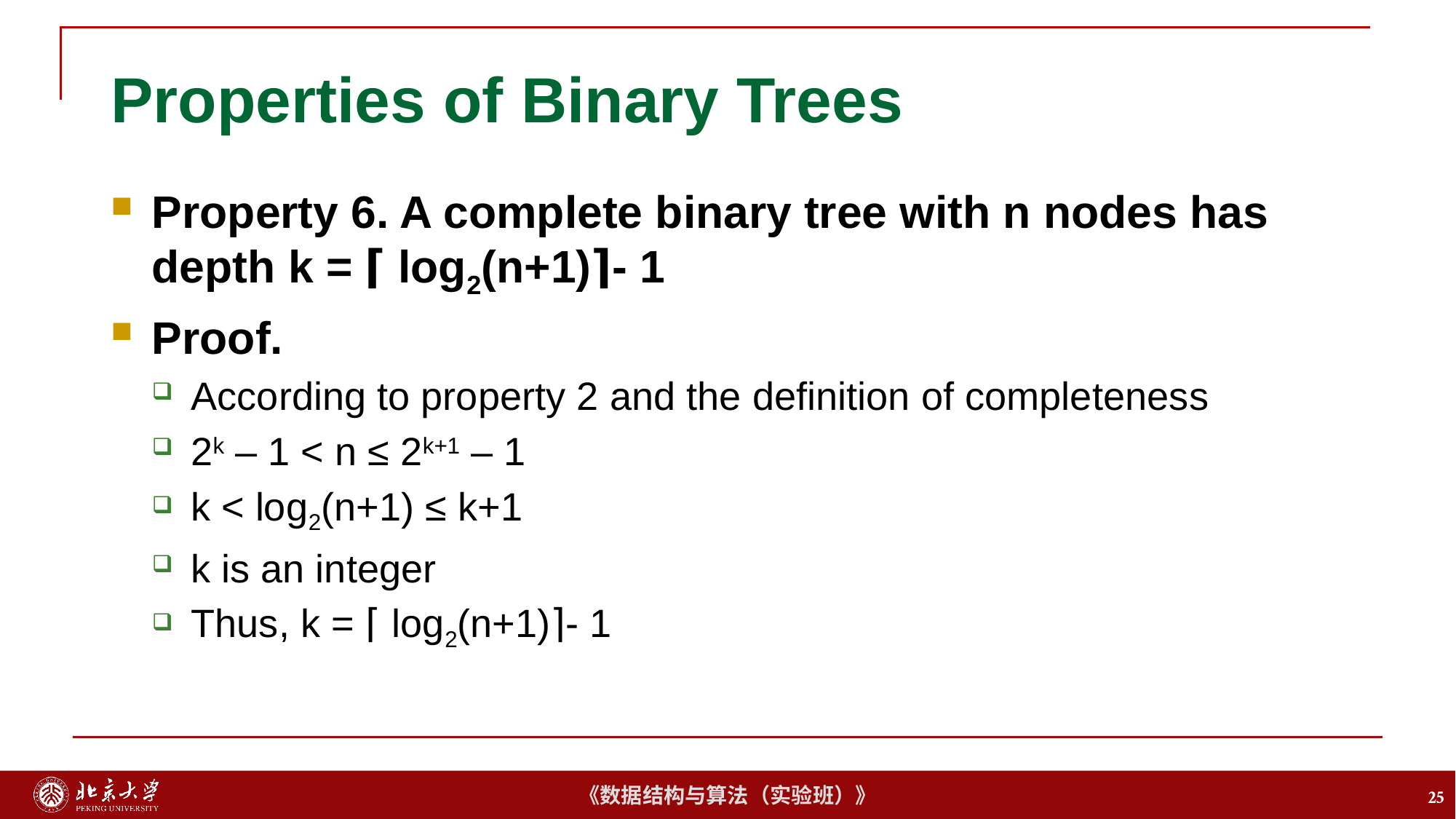

# Properties of Binary Trees
Property 6. A complete binary tree with n nodes has depth k = ⌈ log2(n+1)⌉- 1
Proof.
According to property 2 and the definition of completeness
2k – 1 < n ≤ 2k+1 – 1
k < log2(n+1) ≤ k+1
k is an integer
Thus, k = ⌈ log2(n+1)⌉- 1
25